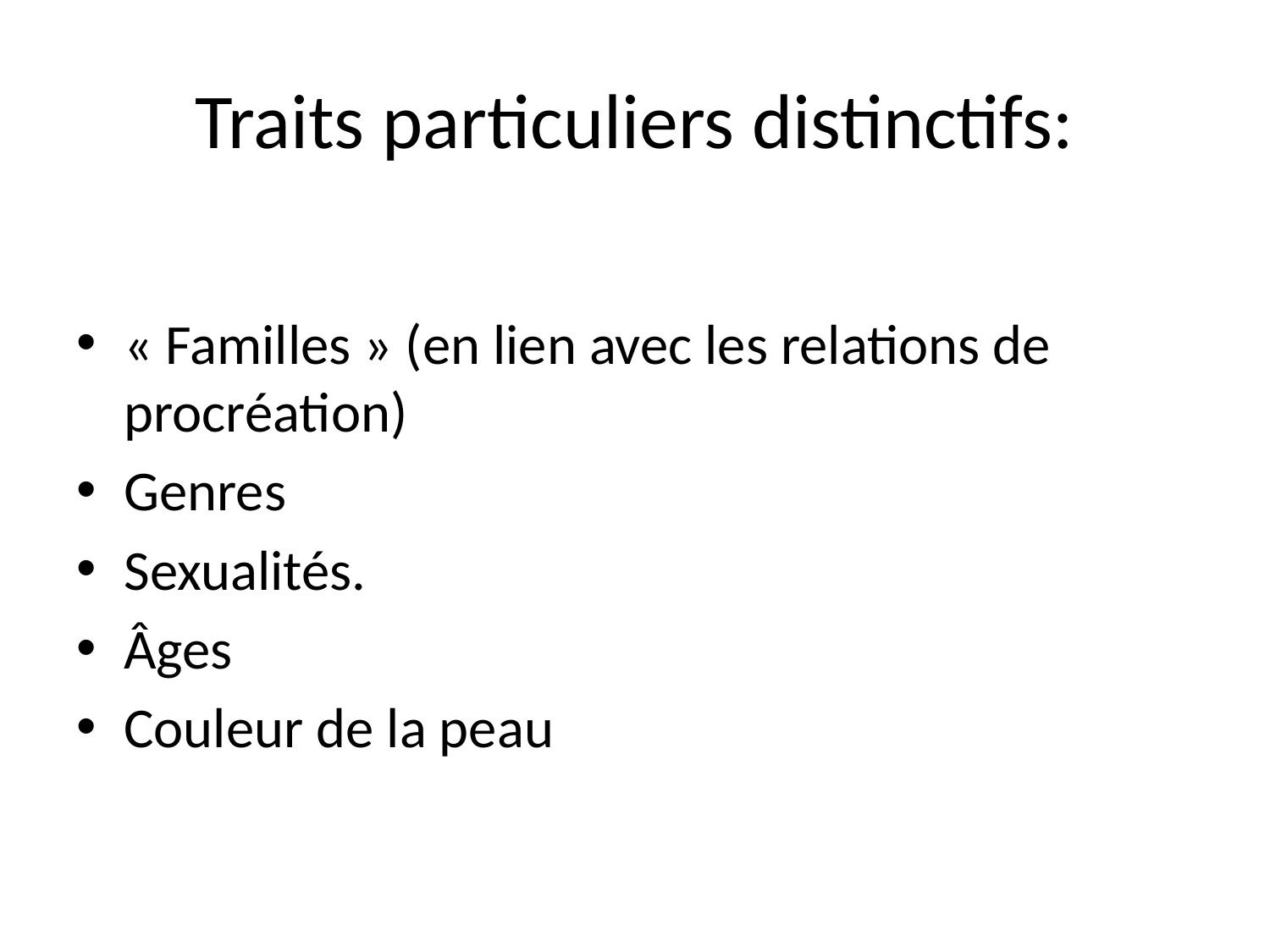

# Traits particuliers distinctifs:

« Familles » (en lien avec les relations de procréation)
Genres
Sexualités.
Âges
Couleur de la peau